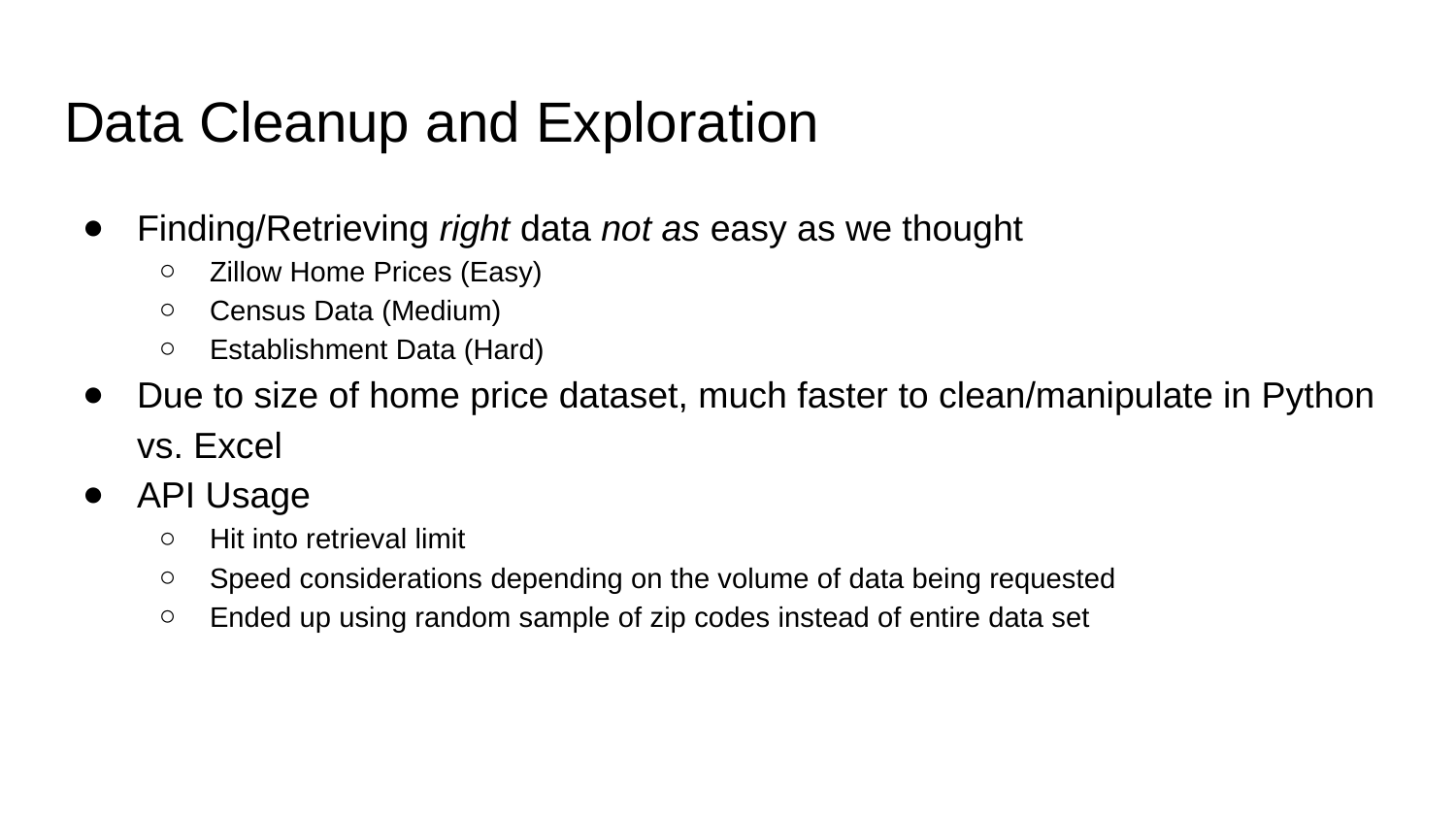

# Data Cleanup and Exploration
Finding/Retrieving right data not as easy as we thought
Zillow Home Prices (Easy)
Census Data (Medium)
Establishment Data (Hard)
Due to size of home price dataset, much faster to clean/manipulate in Python vs. Excel
API Usage
Hit into retrieval limit
Speed considerations depending on the volume of data being requested
Ended up using random sample of zip codes instead of entire data set